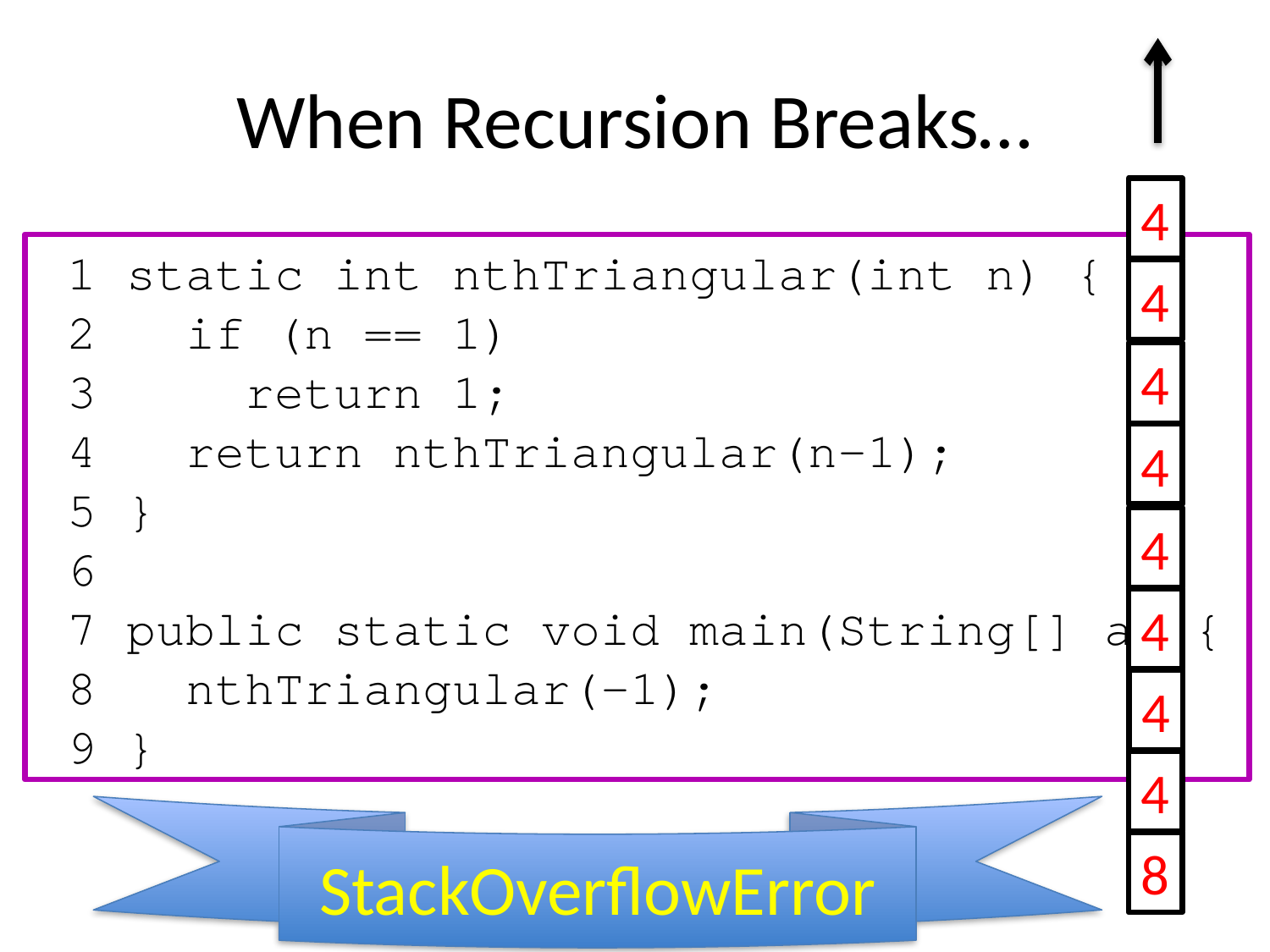

# When Recursion Breaks…
4
4
4
4
4
4
 1 static int nthTriangular(int n) {
 2   if (n == 1)
 3     return 1;
 4   return nthTriangular(n-1);
 5 }
 6
 7 public static void main(String[] a) {
 8   nthTriangular(-1);
 9 }
4
4
StackOverflowError
8